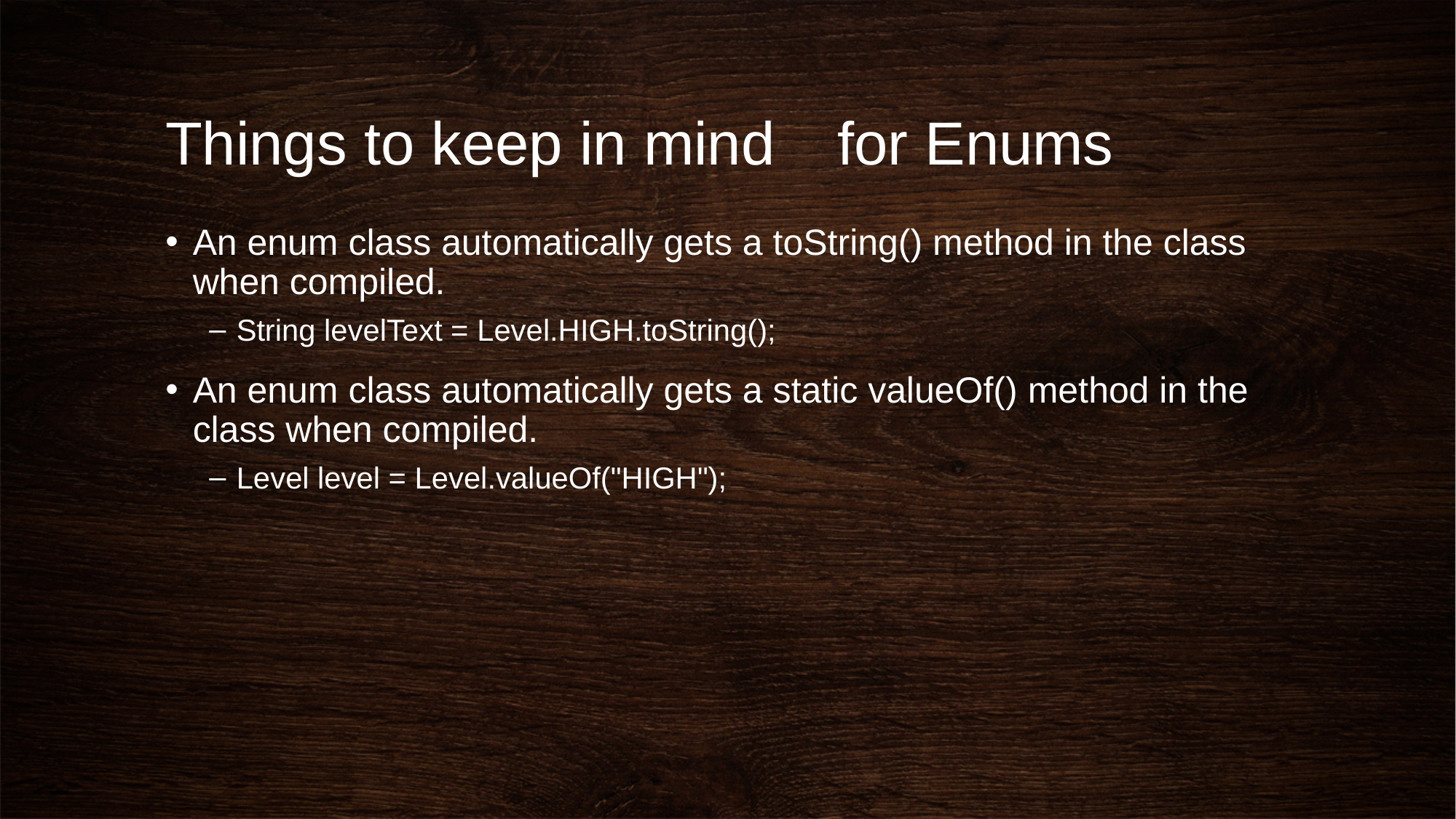

# Things to keep in mind	 for Enums
An enum class automatically gets a toString() method in the class when compiled.
String levelText = Level.HIGH.toString();
An enum class automatically gets a static valueOf() method in the class when compiled.
Level level = Level.valueOf("HIGH");